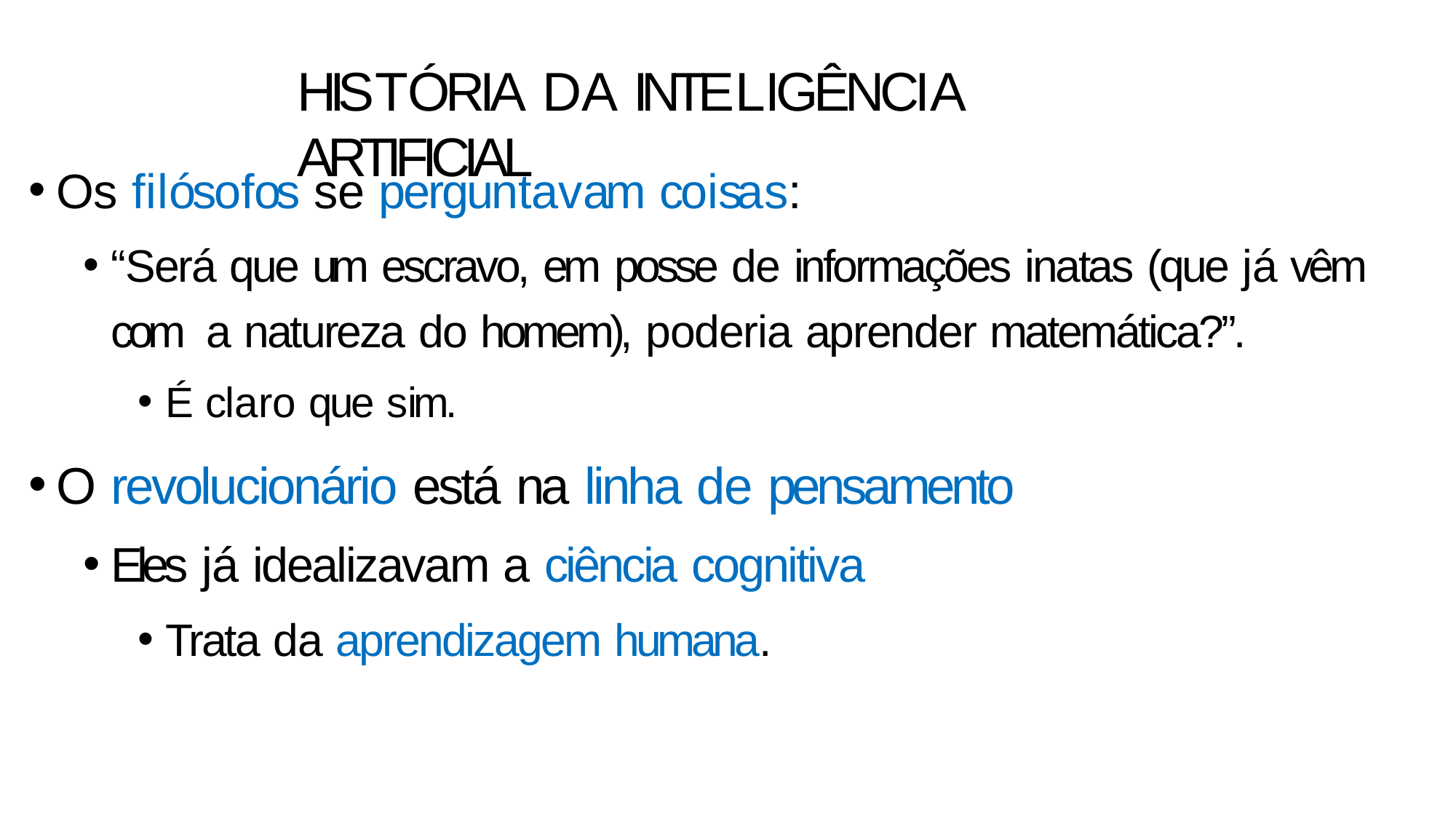

# HISTÓRIA DA INTELIGÊNCIA ARTIFICIAL
Os filósofos se perguntavam coisas:
“Será que um escravo, em posse de informações inatas (que já vêm com  a natureza do homem), poderia aprender matemática?”.
É claro que sim.
O revolucionário está na linha de pensamento
Eles já idealizavam a ciência cognitiva
Trata da aprendizagem humana.